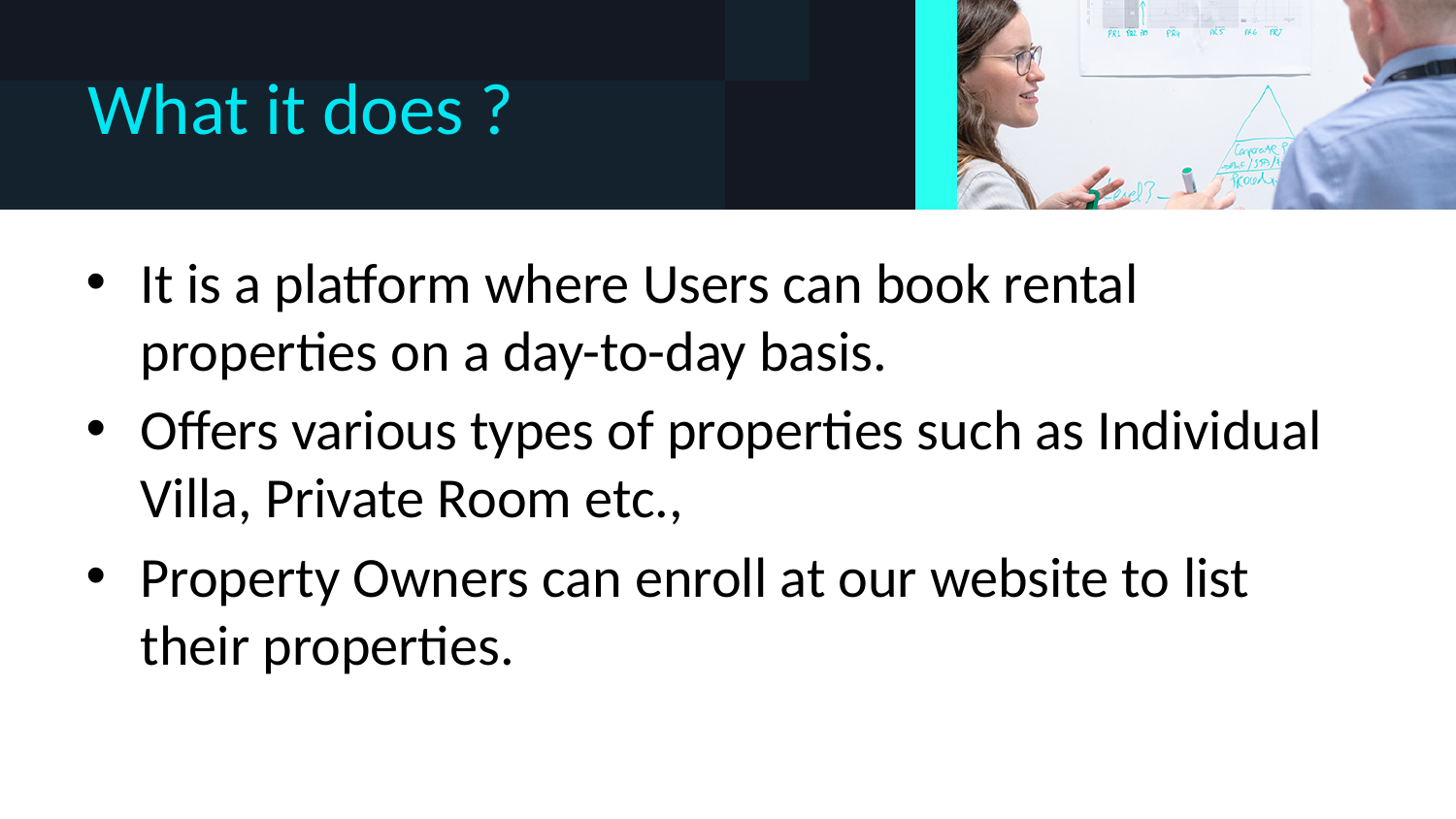

# What it does ?
It is a platform where Users can book rental properties on a day-to-day basis.
Offers various types of properties such as Individual Villa, Private Room etc.,
Property Owners can enroll at our website to list their properties.